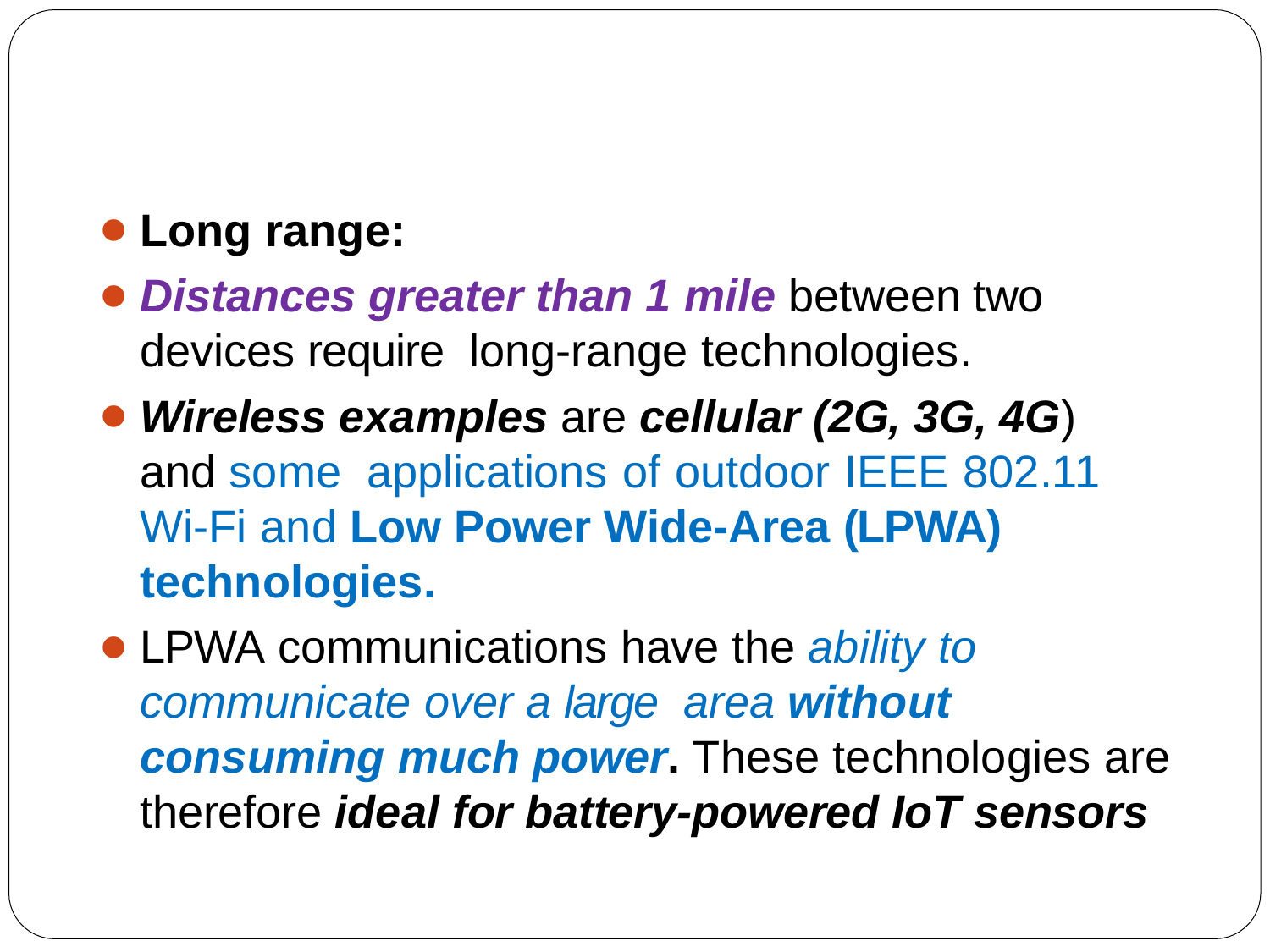

Long range:
Distances greater than 1 mile between two devices require  long-range technologies.
Wireless examples are cellular (2G, 3G, 4G) and some  applications of outdoor IEEE 802.11 Wi-Fi and Low Power Wide-Area (LPWA) technologies.
LPWA communications have the ability to communicate over a large  area without consuming much power. These technologies are  therefore ideal for battery-powered IoT sensors